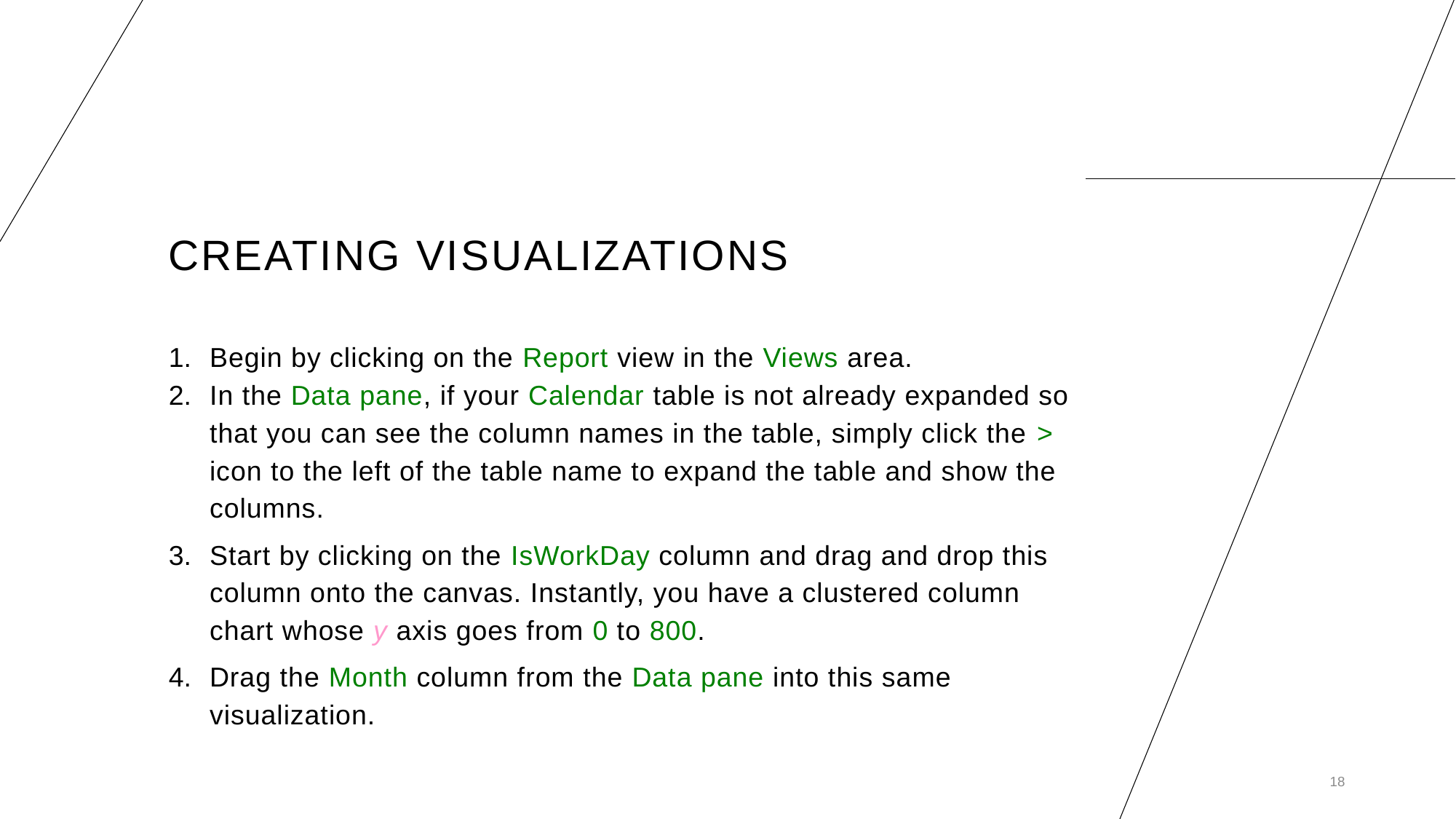

# Creating visualizations
Begin by clicking on the Report view in the Views area.
In the Data pane, if your Calendar table is not already expanded so that you can see the column names in the table, simply click the > icon to the left of the table name to expand the table and show the columns.
Start by clicking on the IsWorkDay column and drag and drop this column onto the canvas. Instantly, you have a clustered column chart whose y axis goes from 0 to 800.
Drag the Month column from the Data pane into this same visualization.
18